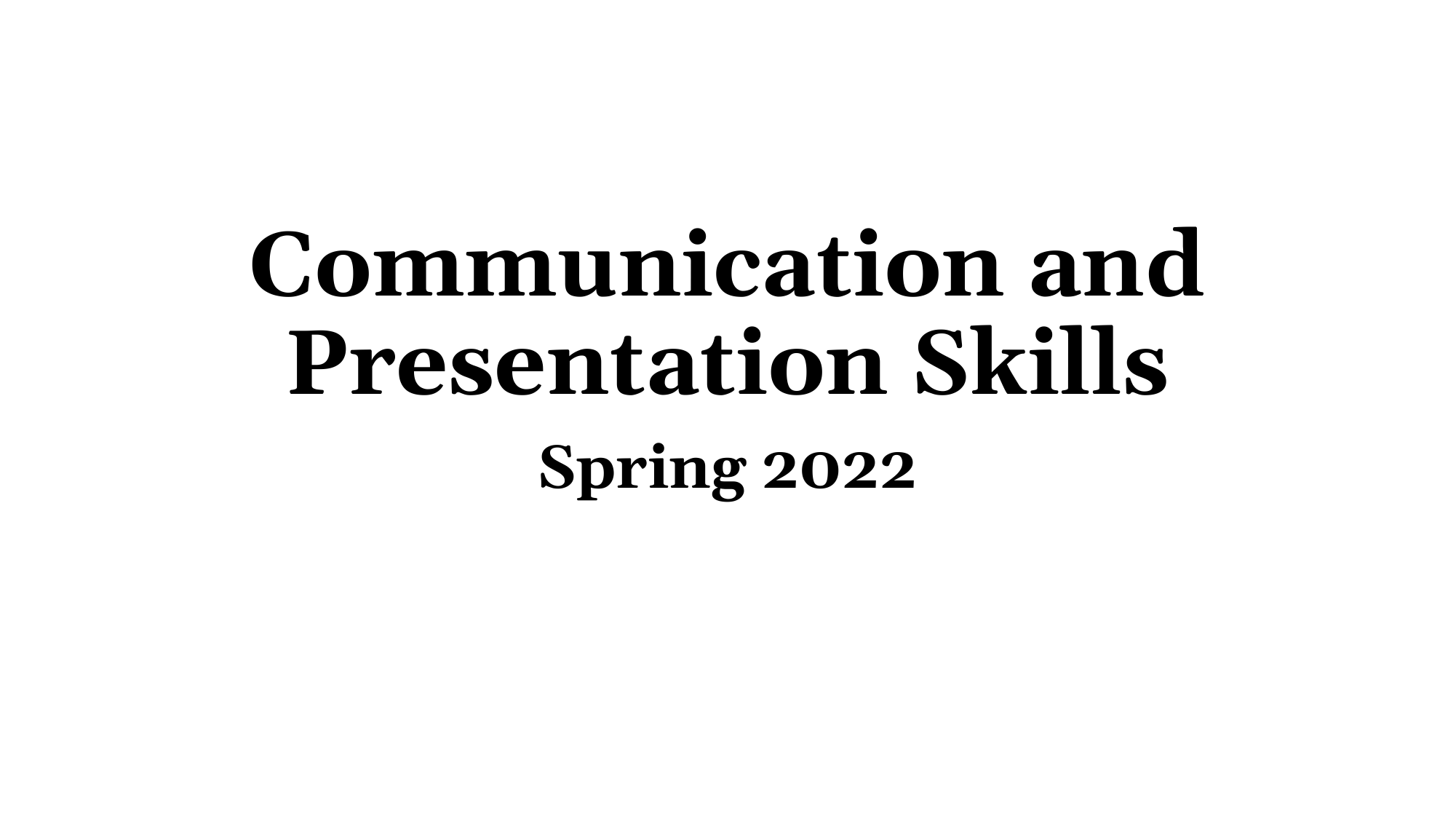

# Communication and Presentation Skills
Spring 2022